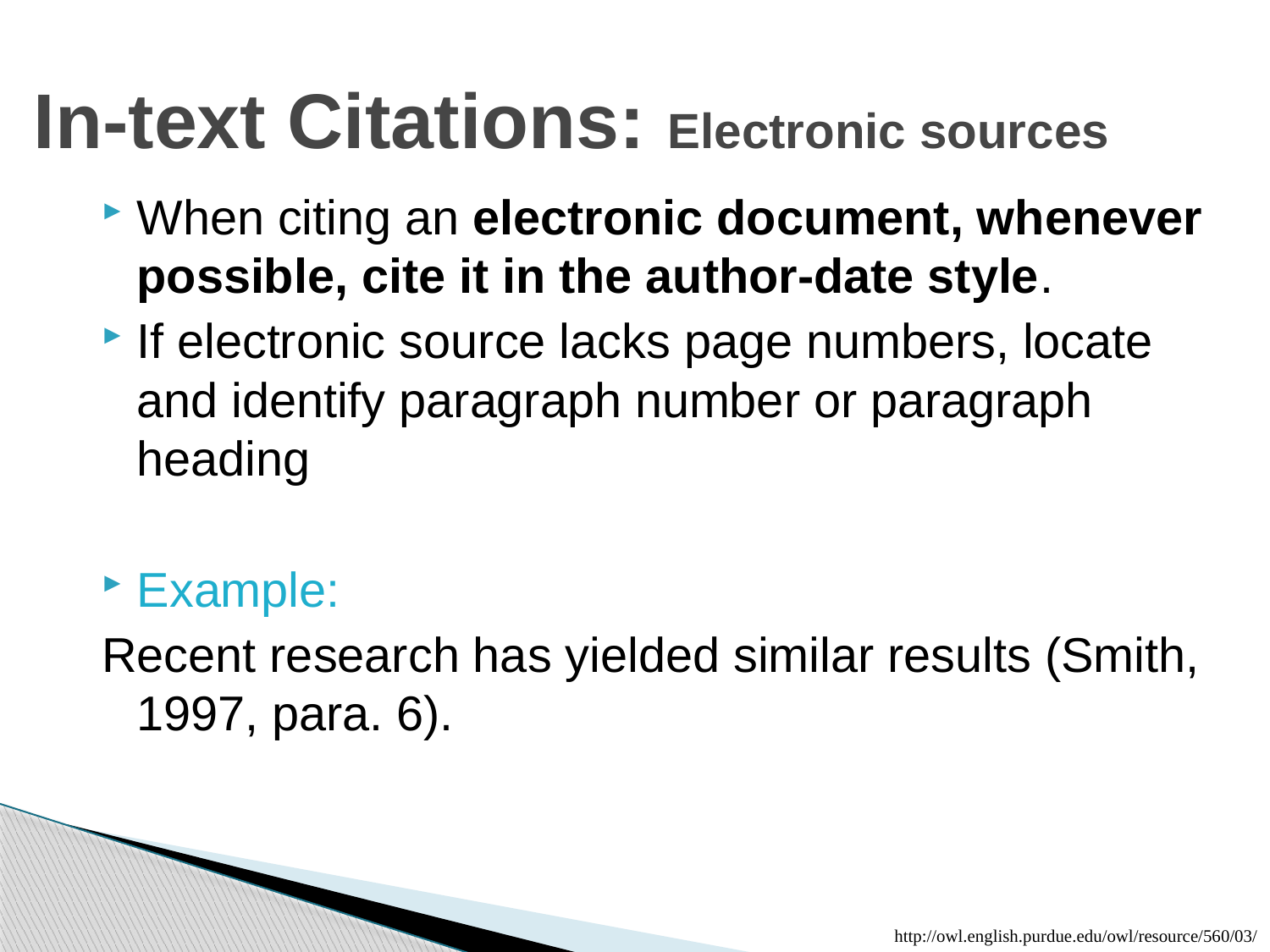

# In-text Citations: Electronic sources
When citing an electronic document, whenever possible, cite it in the author-date style.
If electronic source lacks page numbers, locate and identify paragraph number or paragraph heading

Example:
Recent research has yielded similar results (Smith, 1997, para. 6).

http://owl.english.purdue.edu/owl/resource/560/03/